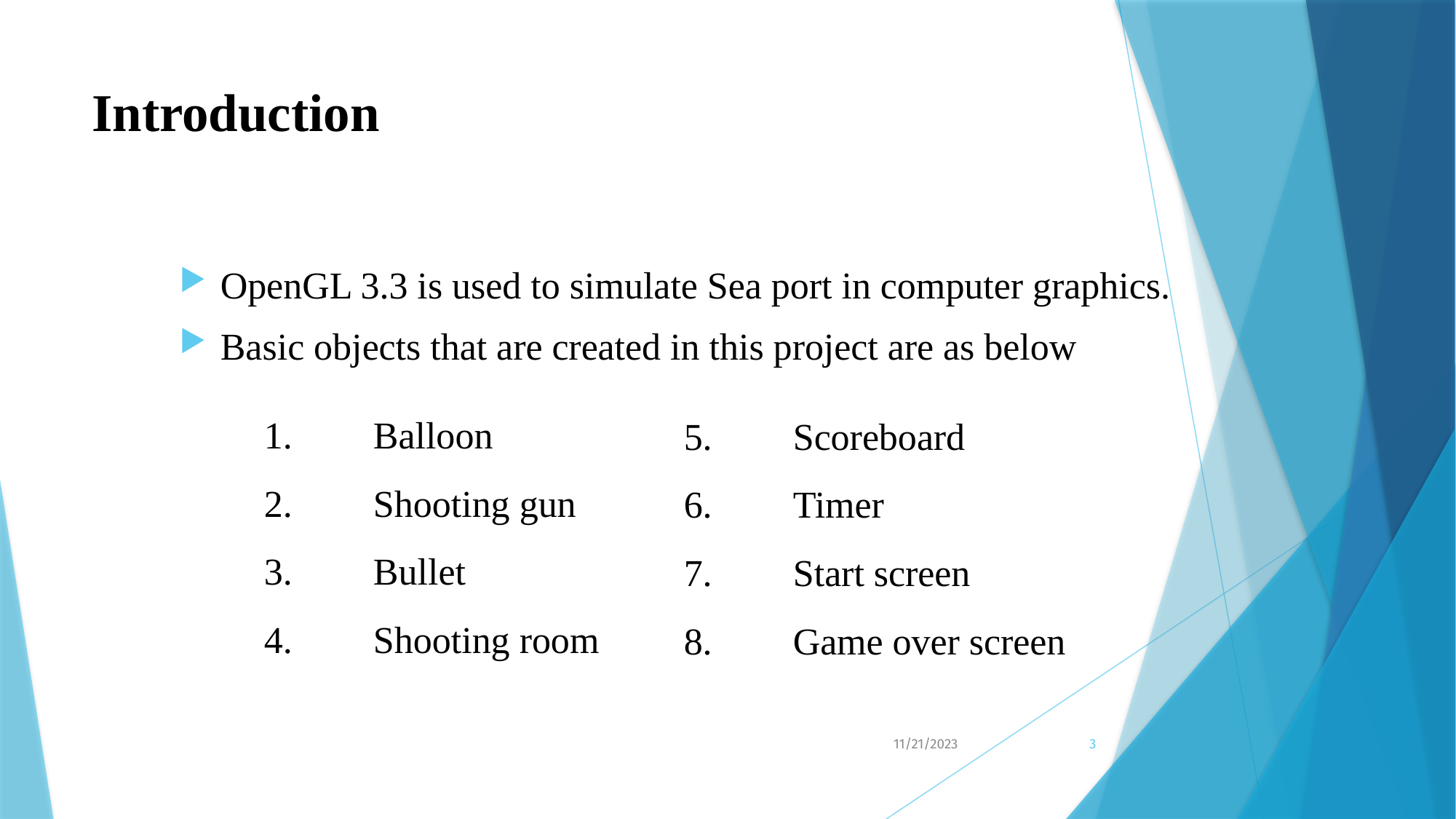

# Introduction
OpenGL 3.3 is used to simulate Sea port in computer graphics.
Basic objects that are created in this project are as below
1.	Balloon
2.	Shooting gun
3.	Bullet
4.	Shooting room
5.	Scoreboard
6. 	Timer
7.	Start screen
8.	Game over screen
11/21/2023
3